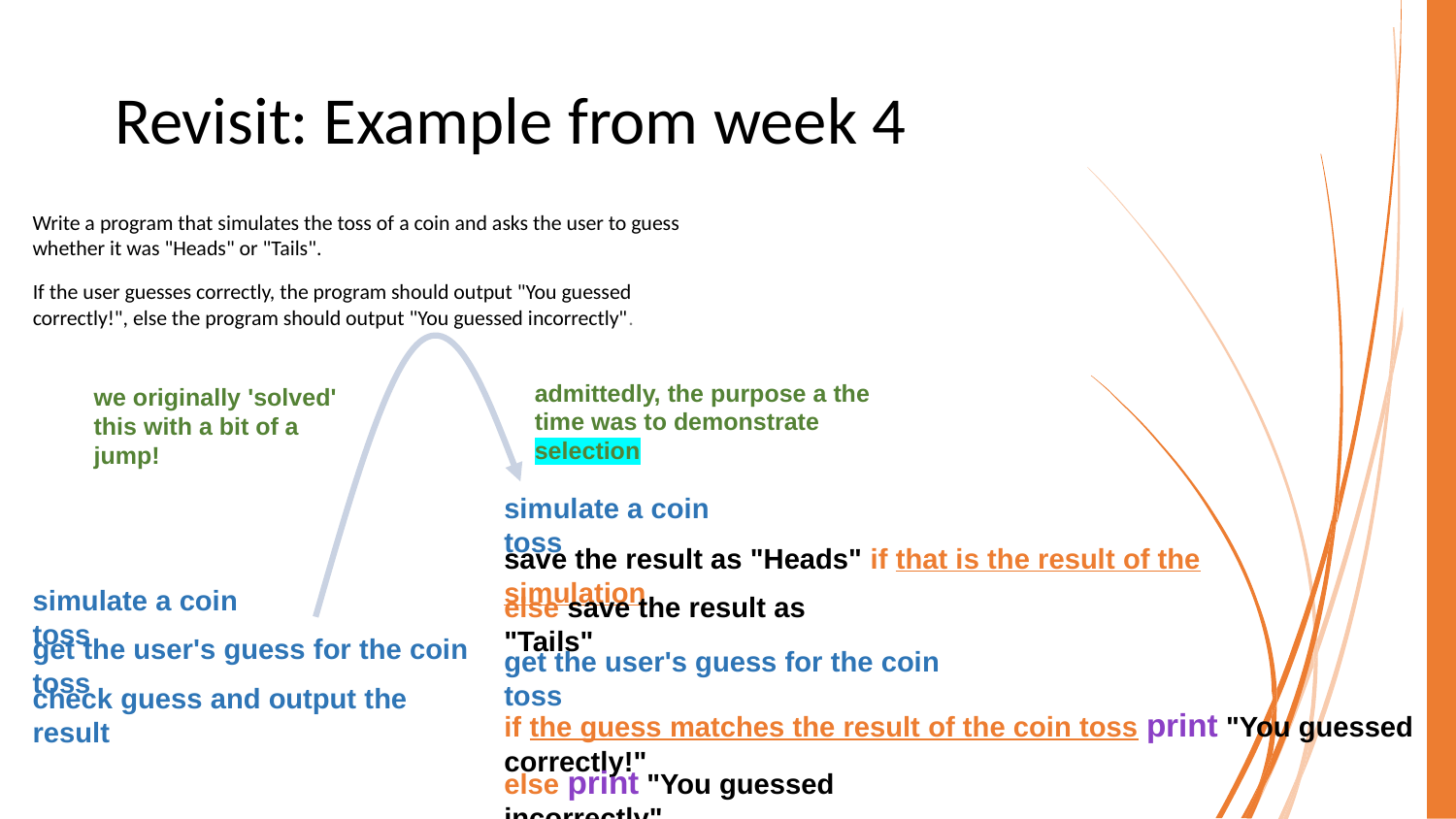

# Revisit: Example from week 4
Write a program that simulates the toss of a coin and asks the user to guess whether it was "Heads" or "Tails".
If the user guesses correctly, the program should output "You guessed correctly!", else the program should output "You guessed incorrectly".

admittedly, the purpose a the time was to demonstrate selection
we originally 'solved' this with a bit of a jump!
simulate a coin toss
save the result as "Heads" if that is the result of the simulation
simulate a coin toss
else save the result as "Tails"
get the user's guess for the coin toss
get the user's guess for the coin toss
check guess and output the result
if the guess matches the result of the coin toss print "You guessed correctly!"
else print "You guessed incorrectly"